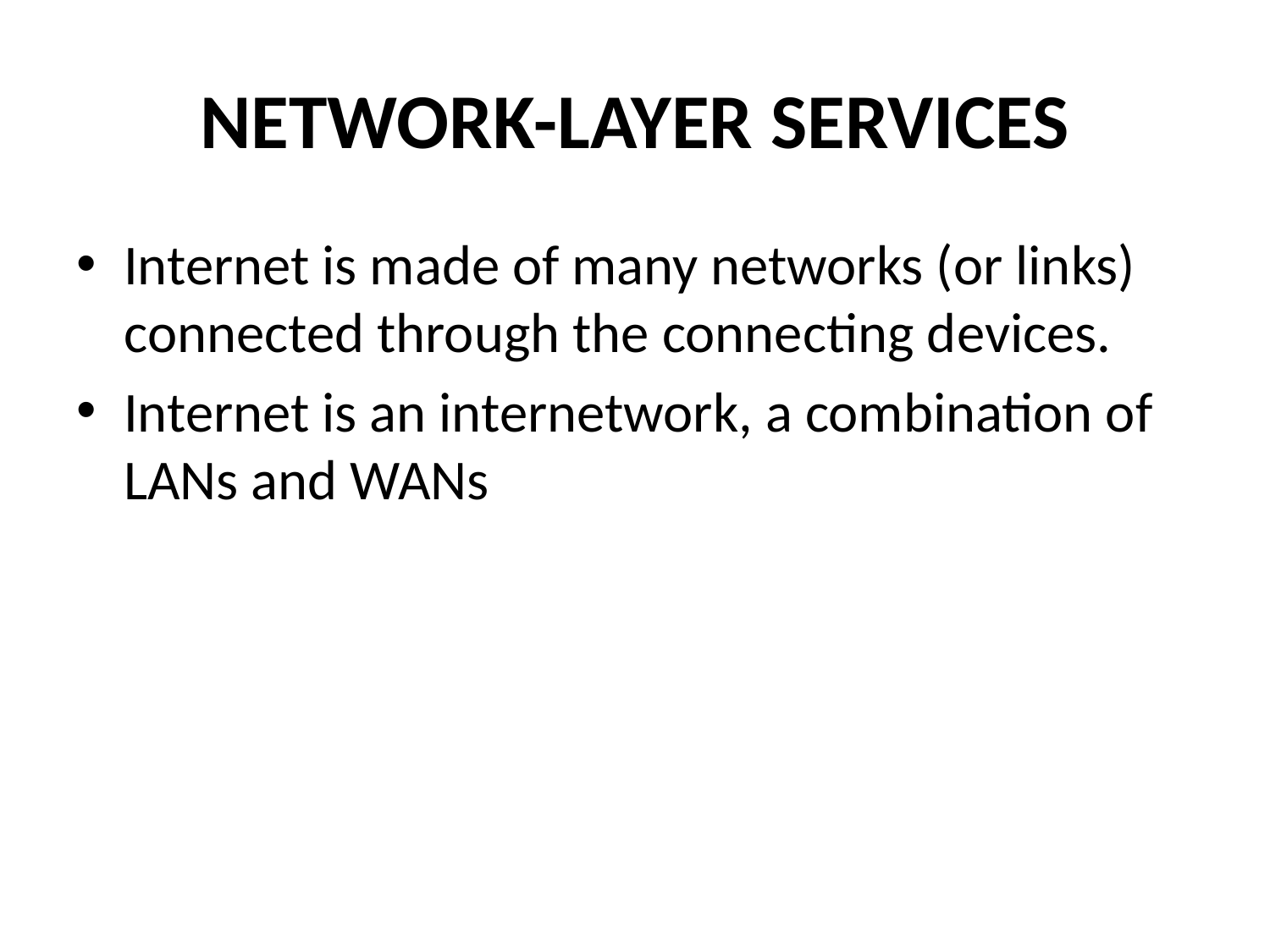

# NETWORK-LAYER SERVICES
Internet is made of many networks (or links) connected through the connecting devices.
Internet is an internetwork, a combination of LANs and WANs